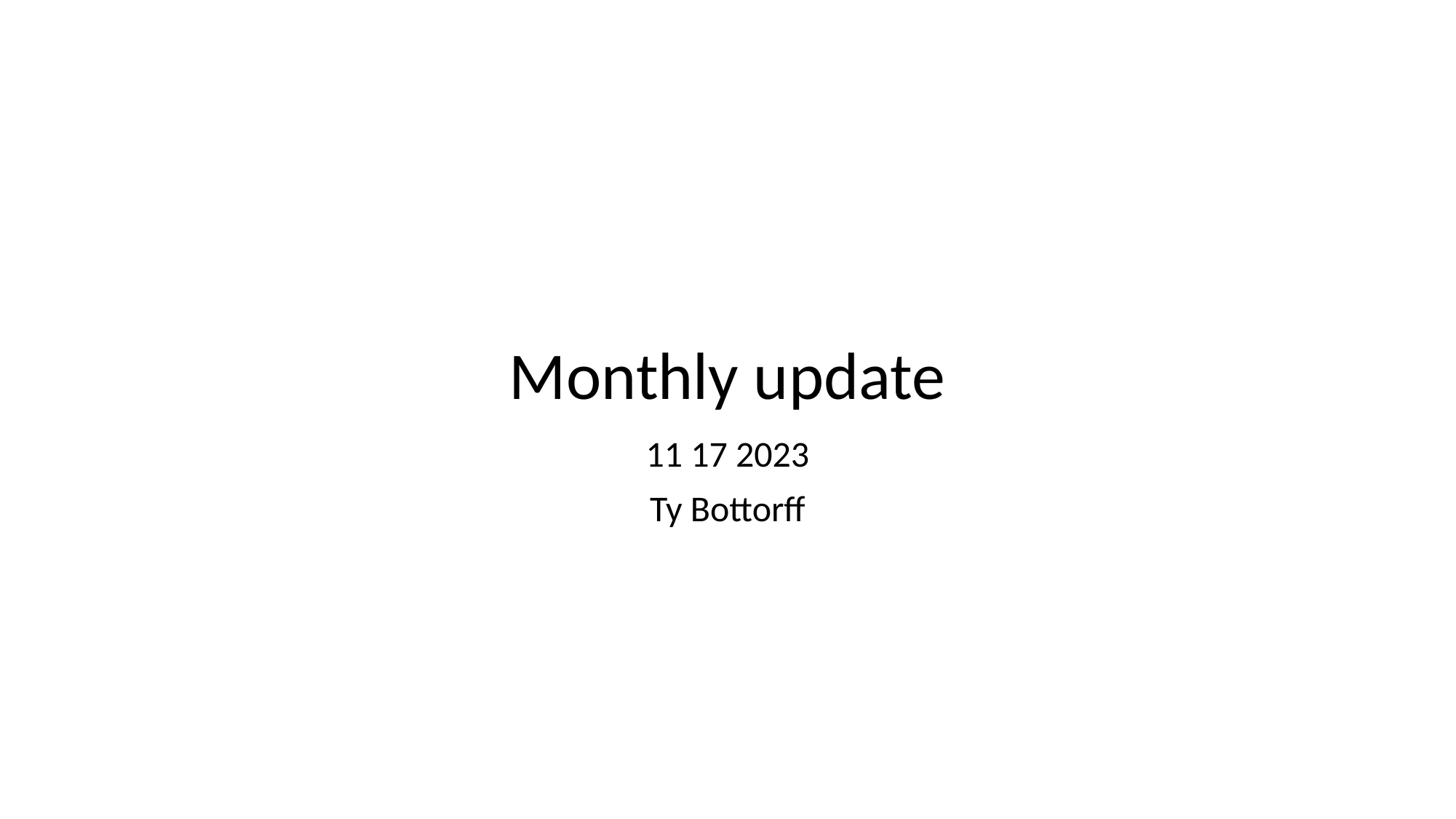

# Monthly update
11 17 2023
Ty Bottorff